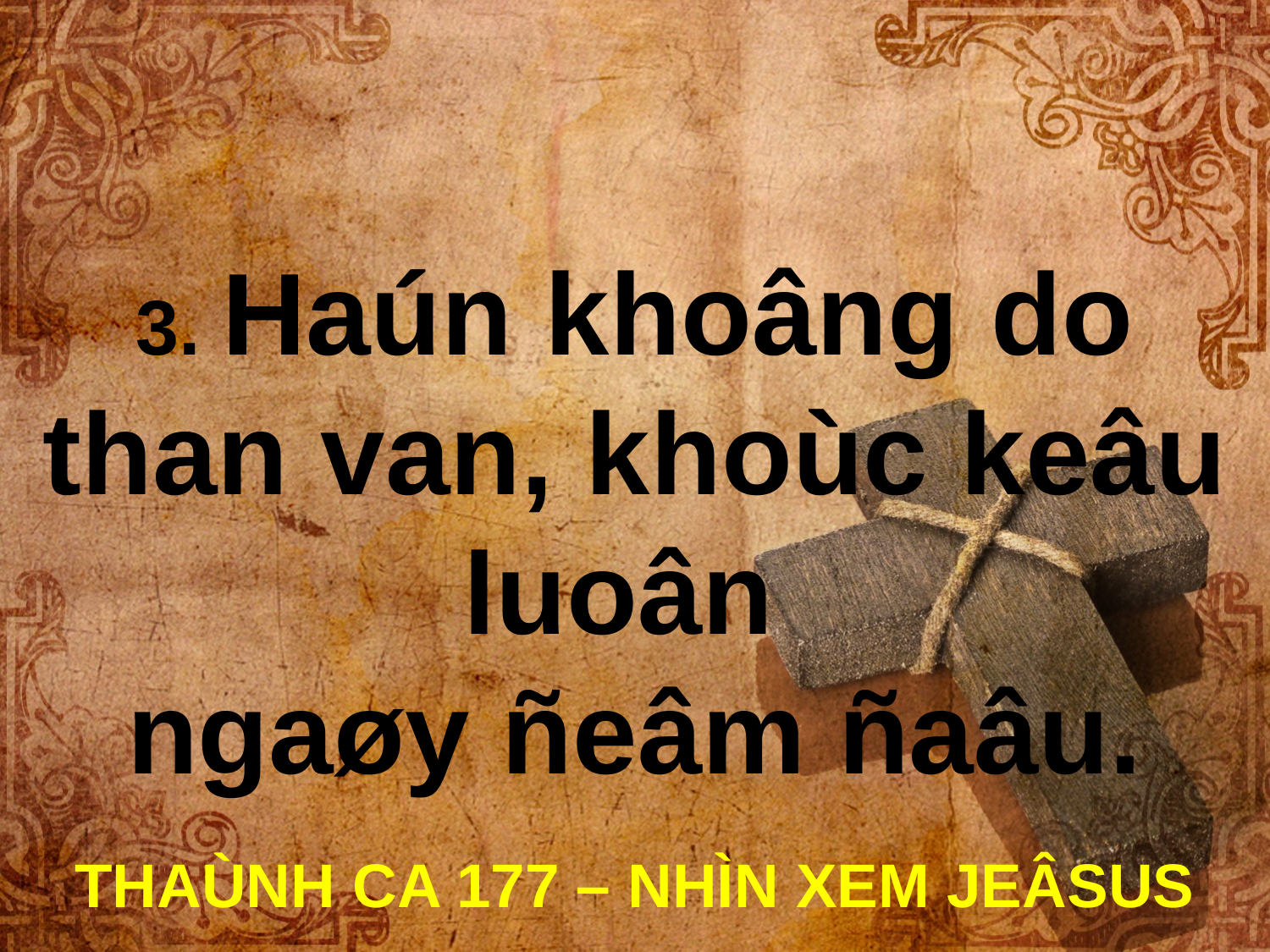

3. Haún khoâng do than van, khoùc keâu luoân
ngaøy ñeâm ñaâu.
THAÙNH CA 177 – NHÌN XEM JEÂSUS